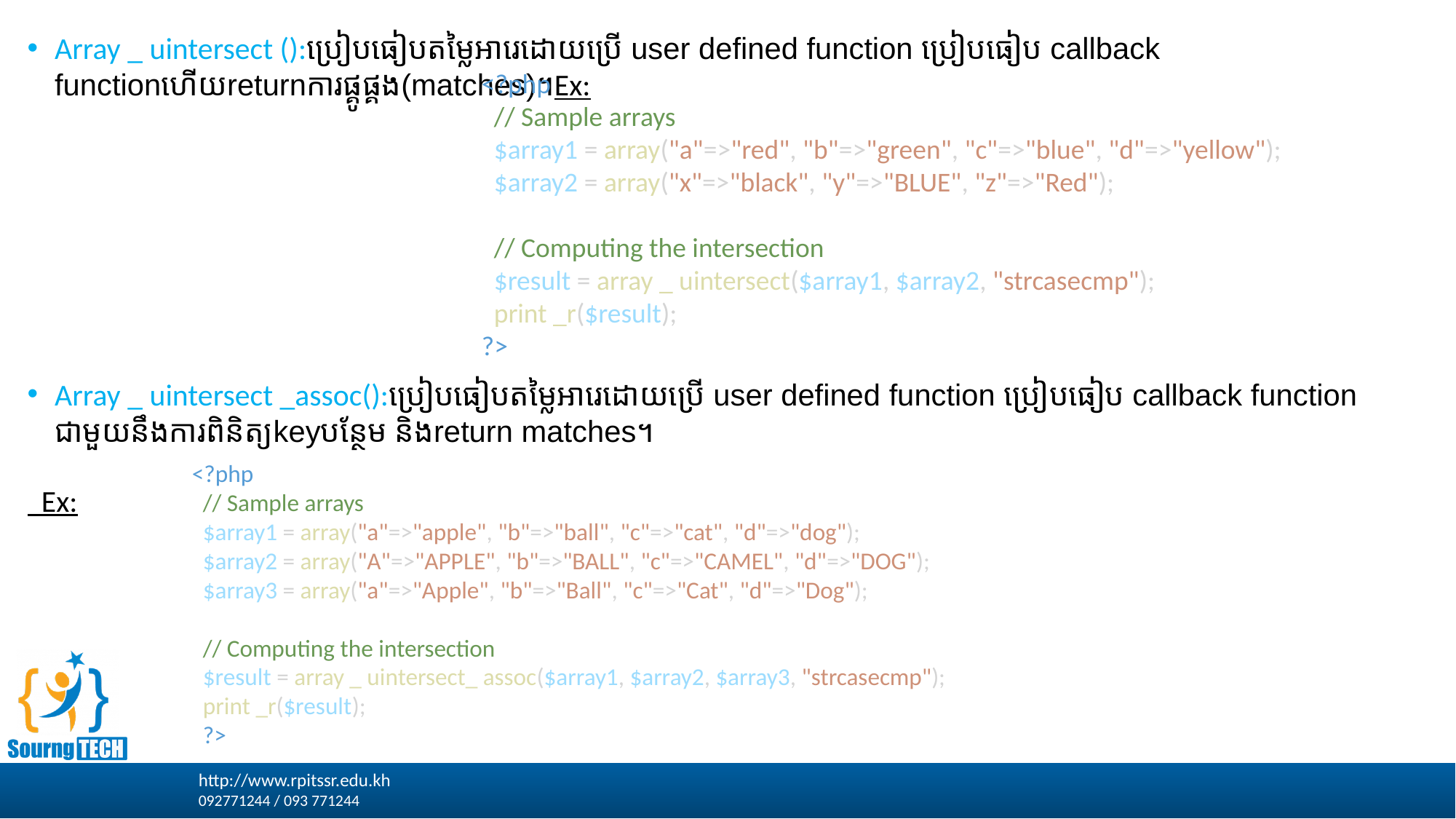

Array _ uintersect ():ប្រៀបធៀបតម្លៃអារេដោយប្រើ user defined function ប្រៀបធៀប callback functionហើយreturnការផ្គូផ្គង(matches)។Ex:

Array _ uintersect _assoc():ប្រៀបធៀបតម្លៃអារេដោយប្រើ user defined function ប្រៀបធៀប callback function ជាមួយនឹងការពិនិត្យkeyបន្ថែម និងreturn matches។
  Ex:

<?php
  // Sample arrays
  $array1 = array("a"=>"red", "b"=>"green", "c"=>"blue", "d"=>"yellow");
  $array2 = array("x"=>"black", "y"=>"BLUE", "z"=>"Red");
  // Computing the intersection
  $result = array _ uintersect($array1, $array2, "strcasecmp");
  print _r($result);
?>
<?php
  // Sample arrays
  $array1 = array("a"=>"apple", "b"=>"ball", "c"=>"cat", "d"=>"dog");
  $array2 = array("A"=>"APPLE", "b"=>"BALL", "c"=>"CAMEL", "d"=>"DOG");
  $array3 = array("a"=>"Apple", "b"=>"Ball", "c"=>"Cat", "d"=>"Dog");
  // Computing the intersection
  $result = array _ uintersect_ assoc($array1, $array2, $array3, "strcasecmp");
  print _r($result);
  ?>